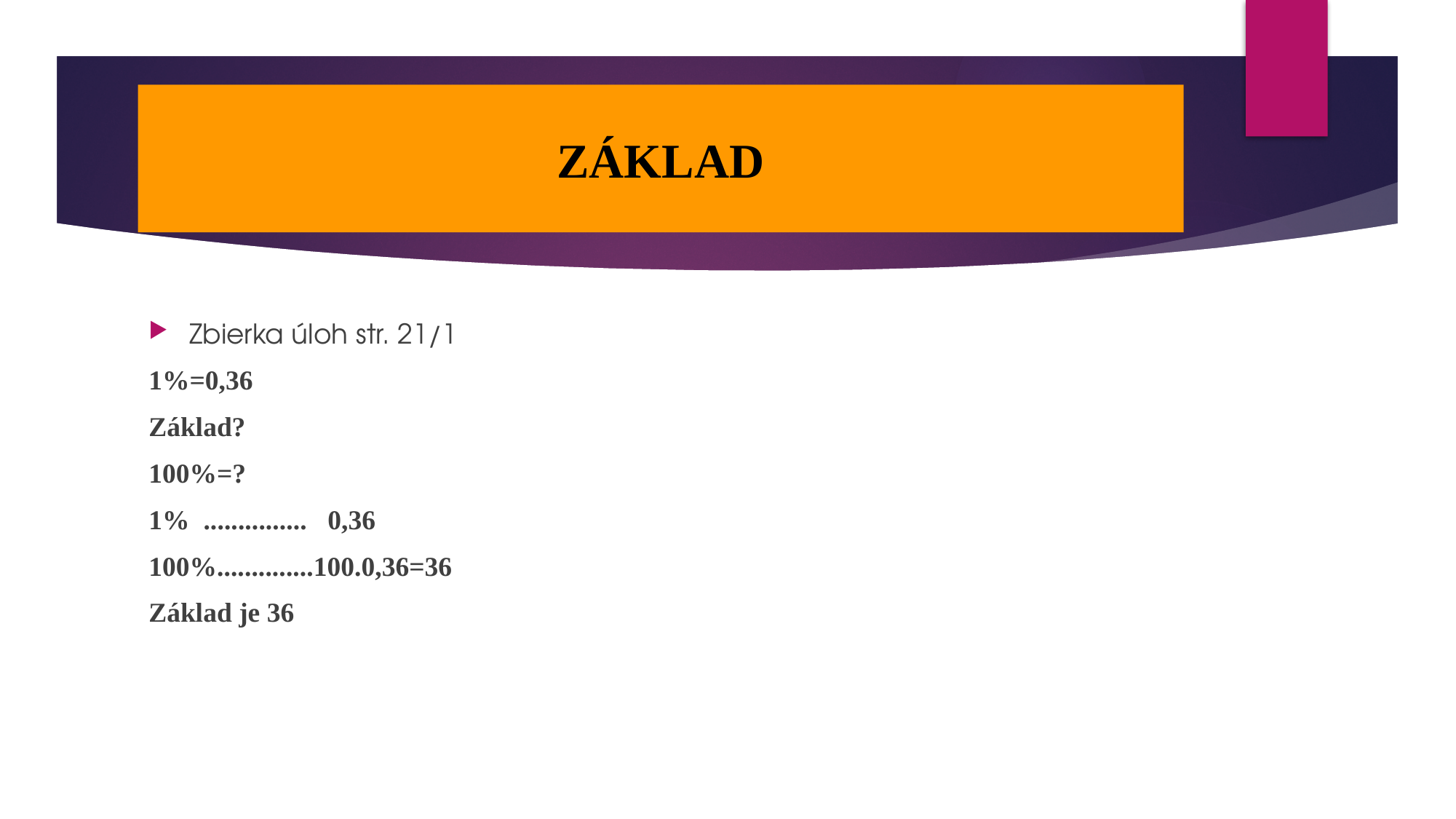

# ZÁKLAD
Zbierka úloh str. 21/1
1%=0,36
Základ?
100%=?
1%  ...............   0,36
100%..............100.0,36=36
Základ je 36